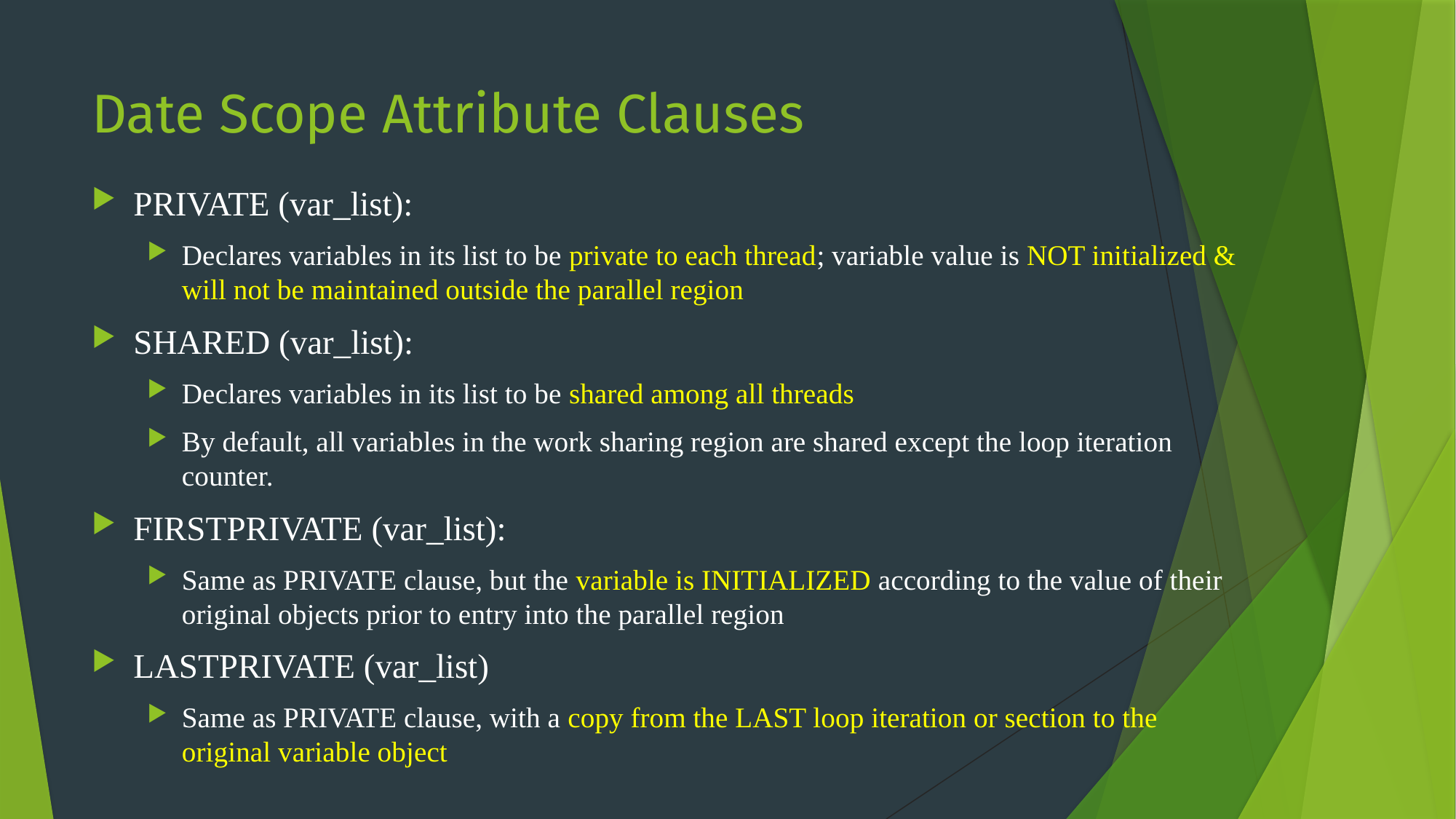

# Date Scope Attribute Clauses
PRIVATE (var_list):
Declares variables in its list to be private to each thread; variable value is NOT initialized & will not be maintained outside the parallel region
SHARED (var_list):
Declares variables in its list to be shared among all threads
By default, all variables in the work sharing region are shared except the loop iteration counter.
FIRSTPRIVATE (var_list):
Same as PRIVATE clause, but the variable is INITIALIZED according to the value of their original objects prior to entry into the parallel region
LASTPRIVATE (var_list)
Same as PRIVATE clause, with a copy from the LAST loop iteration or section to the original variable object